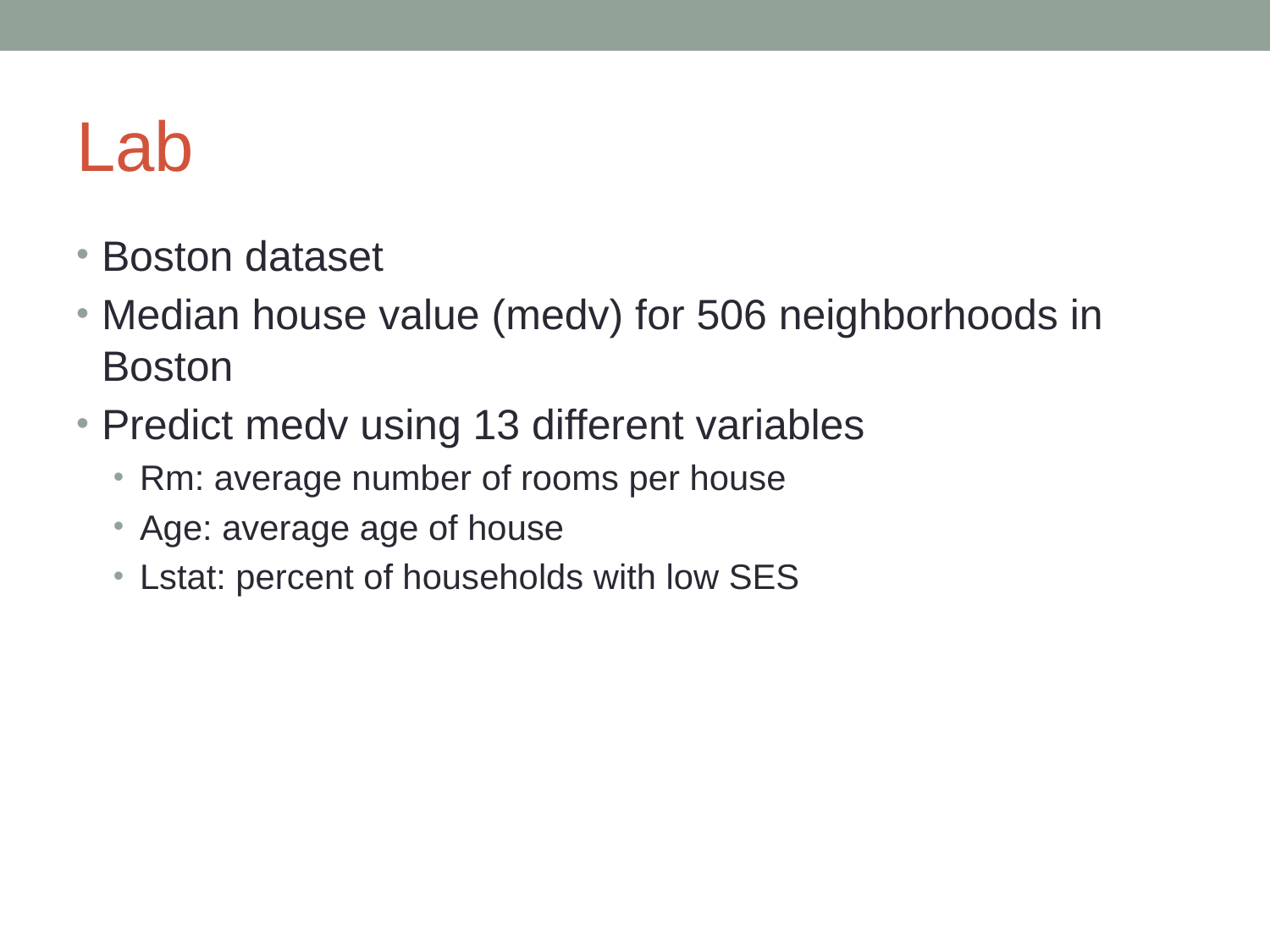

# Lab
Boston dataset
Median house value (medv) for 506 neighborhoods in Boston
Predict medv using 13 different variables
Rm: average number of rooms per house
Age: average age of house
Lstat: percent of households with low SES